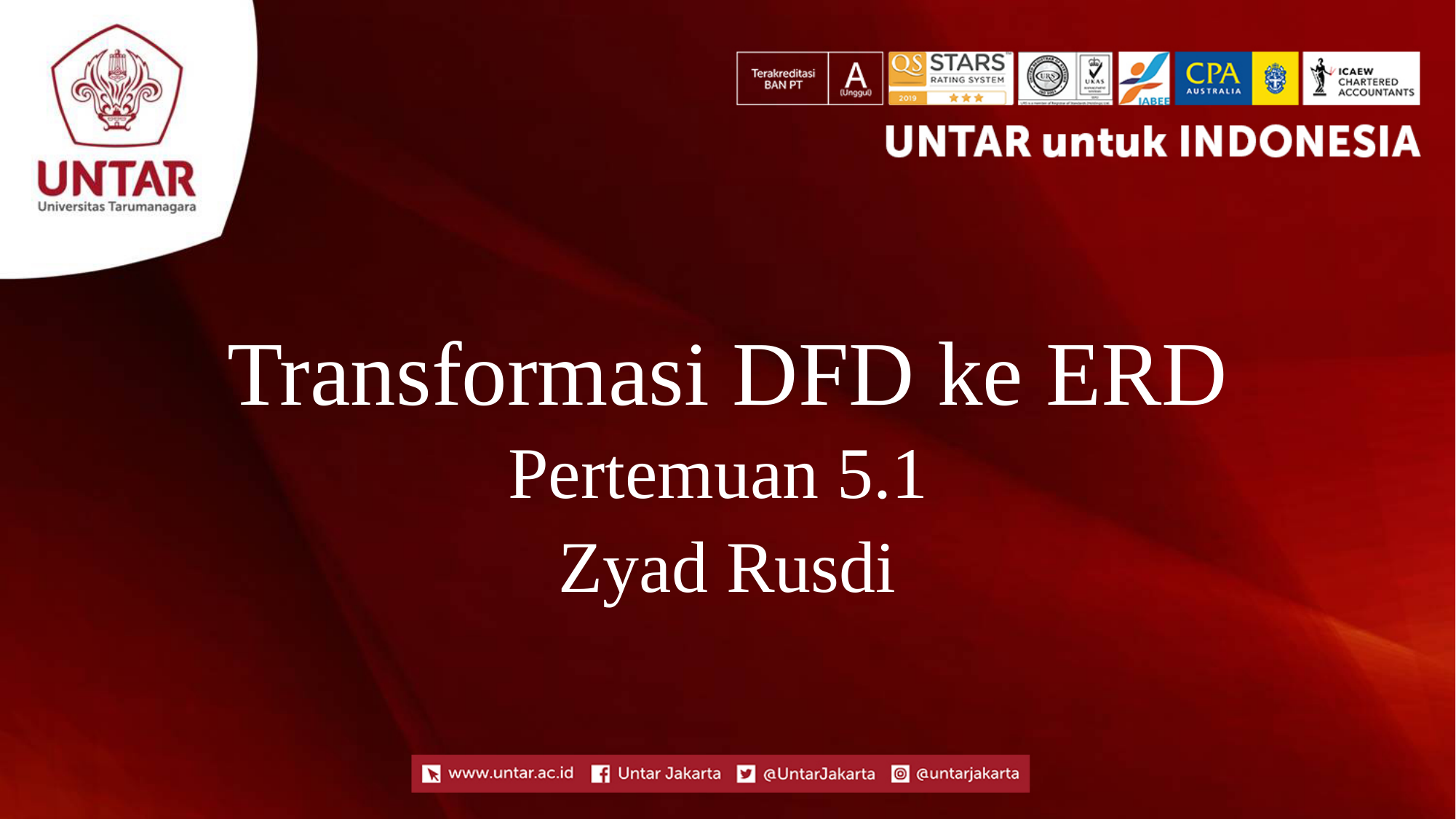

# Transformasi DFD ke ERD
Pertemuan 5.1
Zyad Rusdi